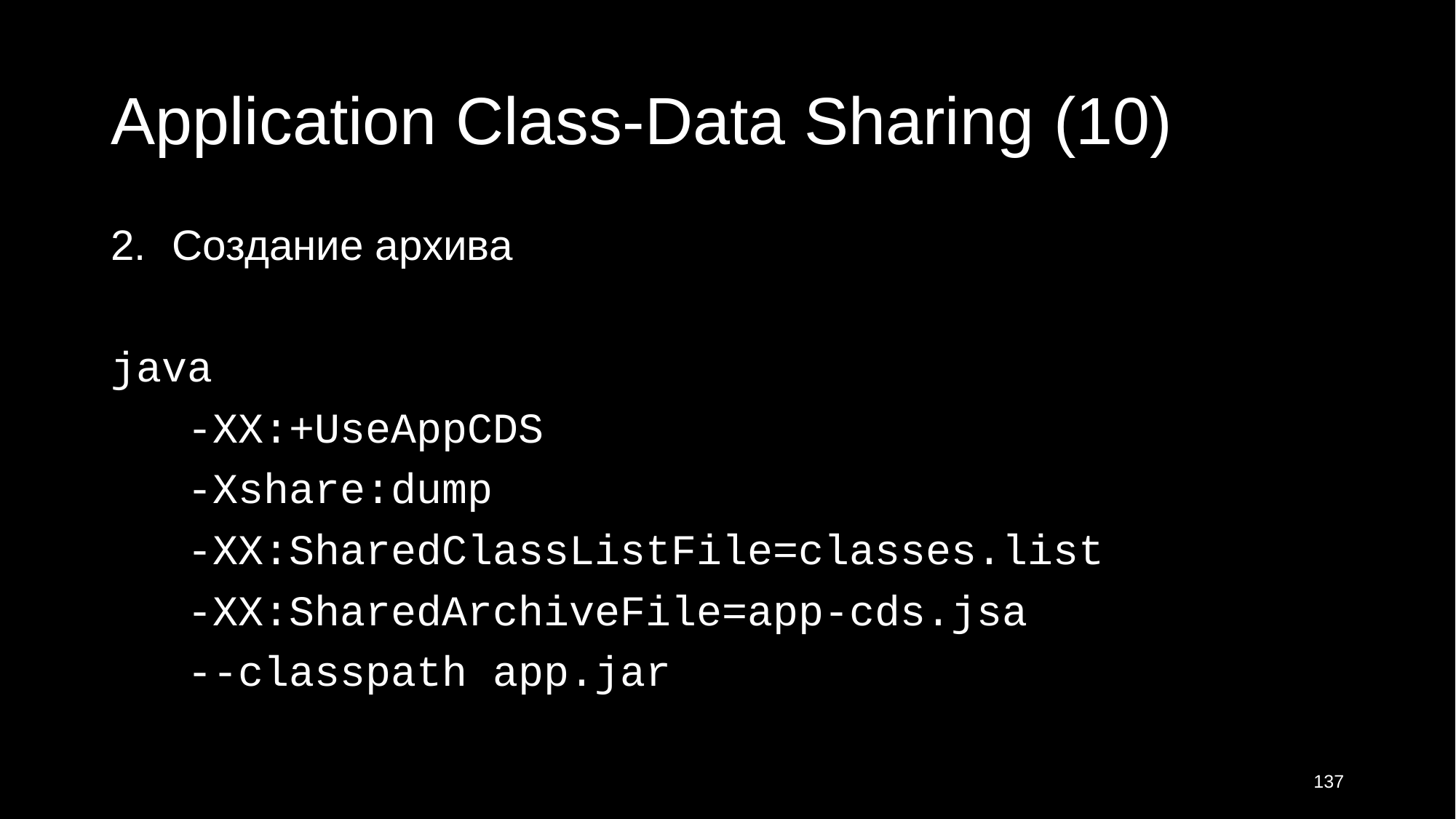

# Application Class-Data Sharing (10)
Создание архива

java
   -XX:+UseAppCDS
   -Xshare:dump
   -XX:SharedClassListFile=classes.list
   -XX:SharedArchiveFile=app-cds.jsa
   --classpath app.jar

137